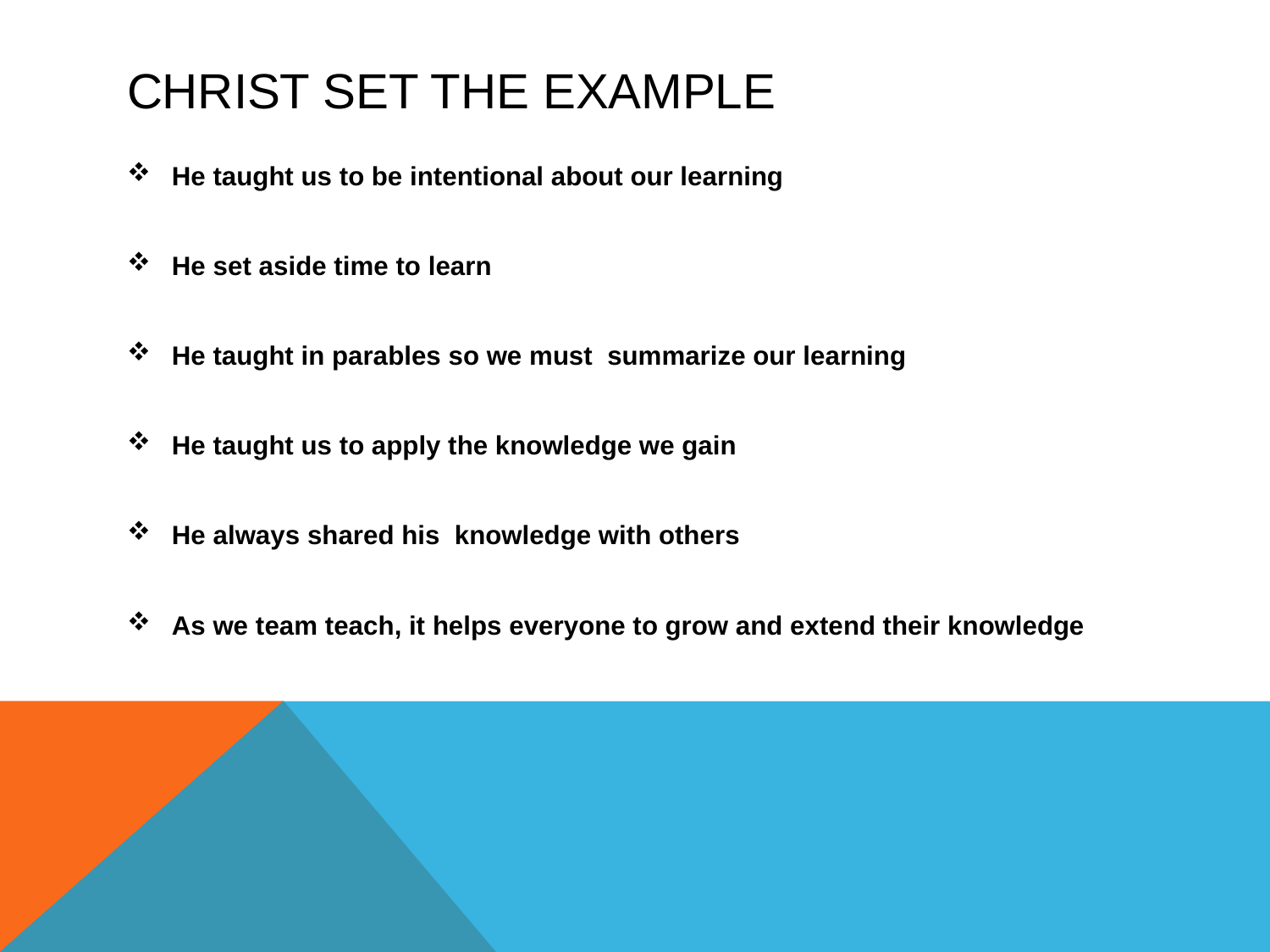

# Christ set the example
He taught us to be intentional about our learning

He set aside time to learn

He taught in parables so we must  summarize our learning

He taught us to apply the knowledge we gain

He always shared his  knowledge with others

As we team teach, it helps everyone to grow and extend their knowledge